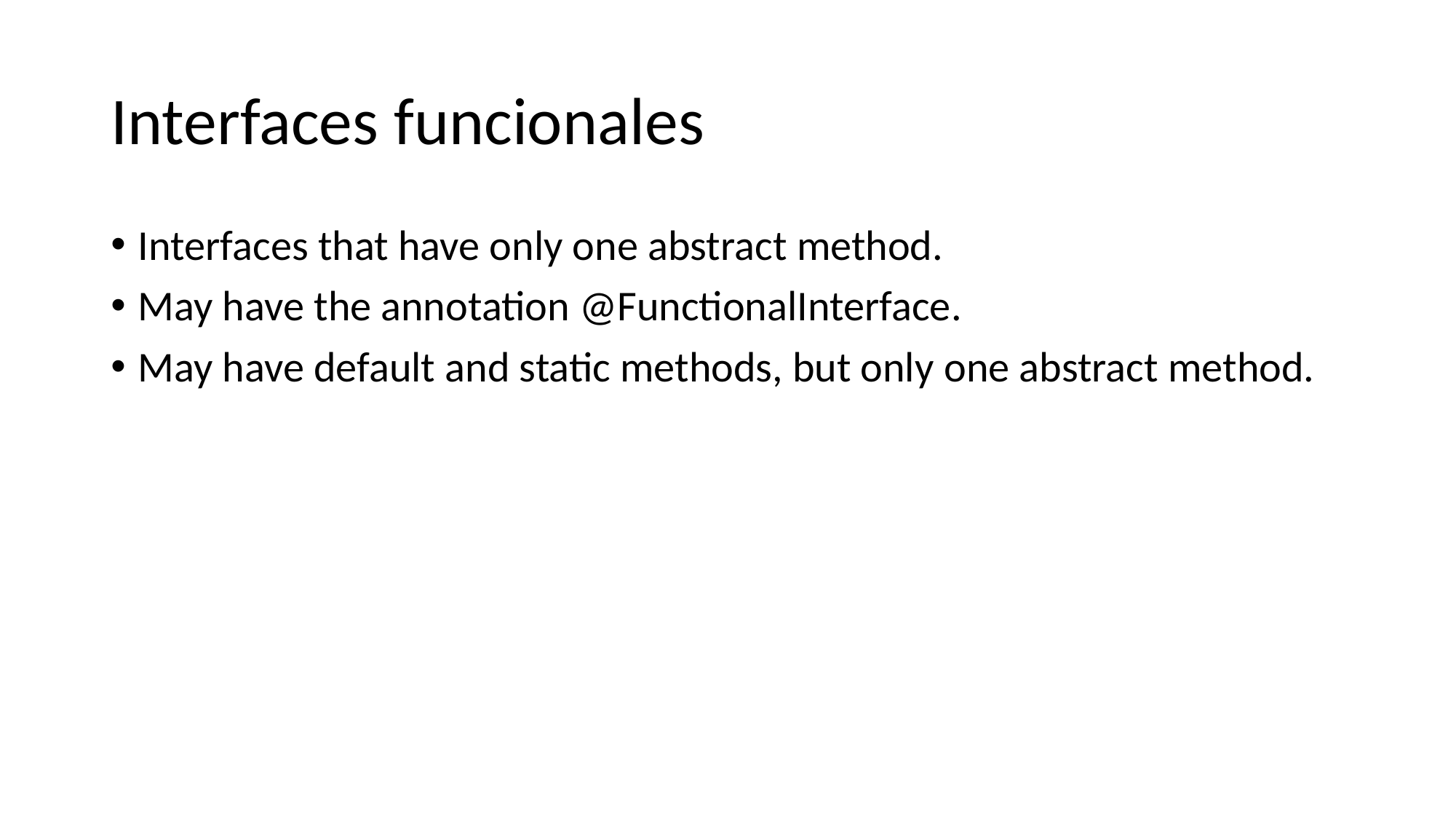

# Interfaces funcionales
Interfaces that have only one abstract method.
May have the annotation @FunctionalInterface.
May have default and static methods, but only one abstract method.